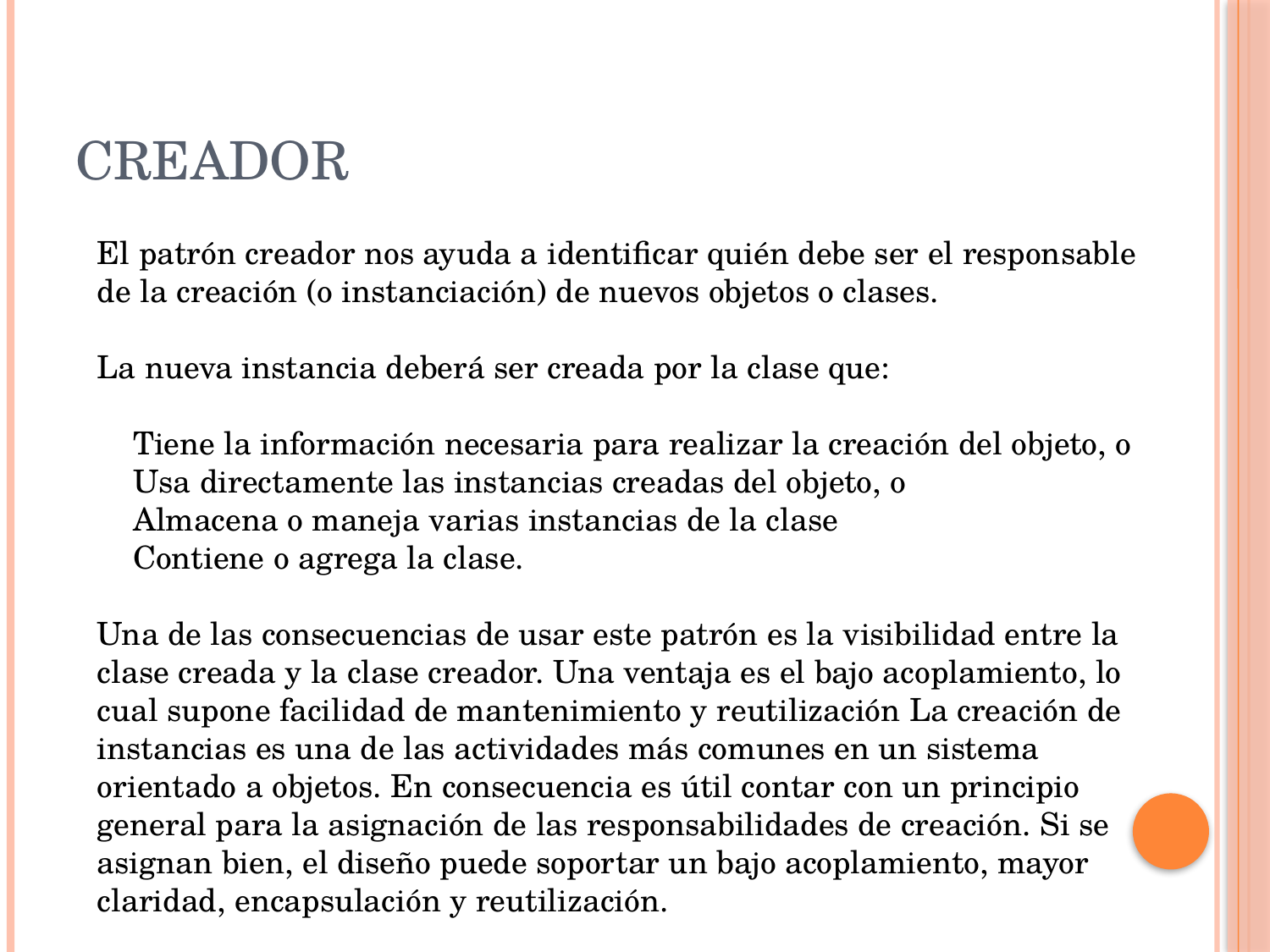

# Creador
El patrón creador nos ayuda a identificar quién debe ser el responsable de la creación (o instanciación) de nuevos objetos o clases.

La nueva instancia deberá ser creada por la clase que:

    Tiene la información necesaria para realizar la creación del objeto, o
    Usa directamente las instancias creadas del objeto, o
    Almacena o maneja varias instancias de la clase
    Contiene o agrega la clase.

Una de las consecuencias de usar este patrón es la visibilidad entre la clase creada y la clase creador. Una ventaja es el bajo acoplamiento, lo cual supone facilidad de mantenimiento y reutilización La creación de instancias es una de las actividades más comunes en un sistema orientado a objetos. En consecuencia es útil contar con un principio general para la asignación de las responsabilidades de creación. Si se asignan bien, el diseño puede soportar un bajo acoplamiento, mayor claridad, encapsulación y reutilización.